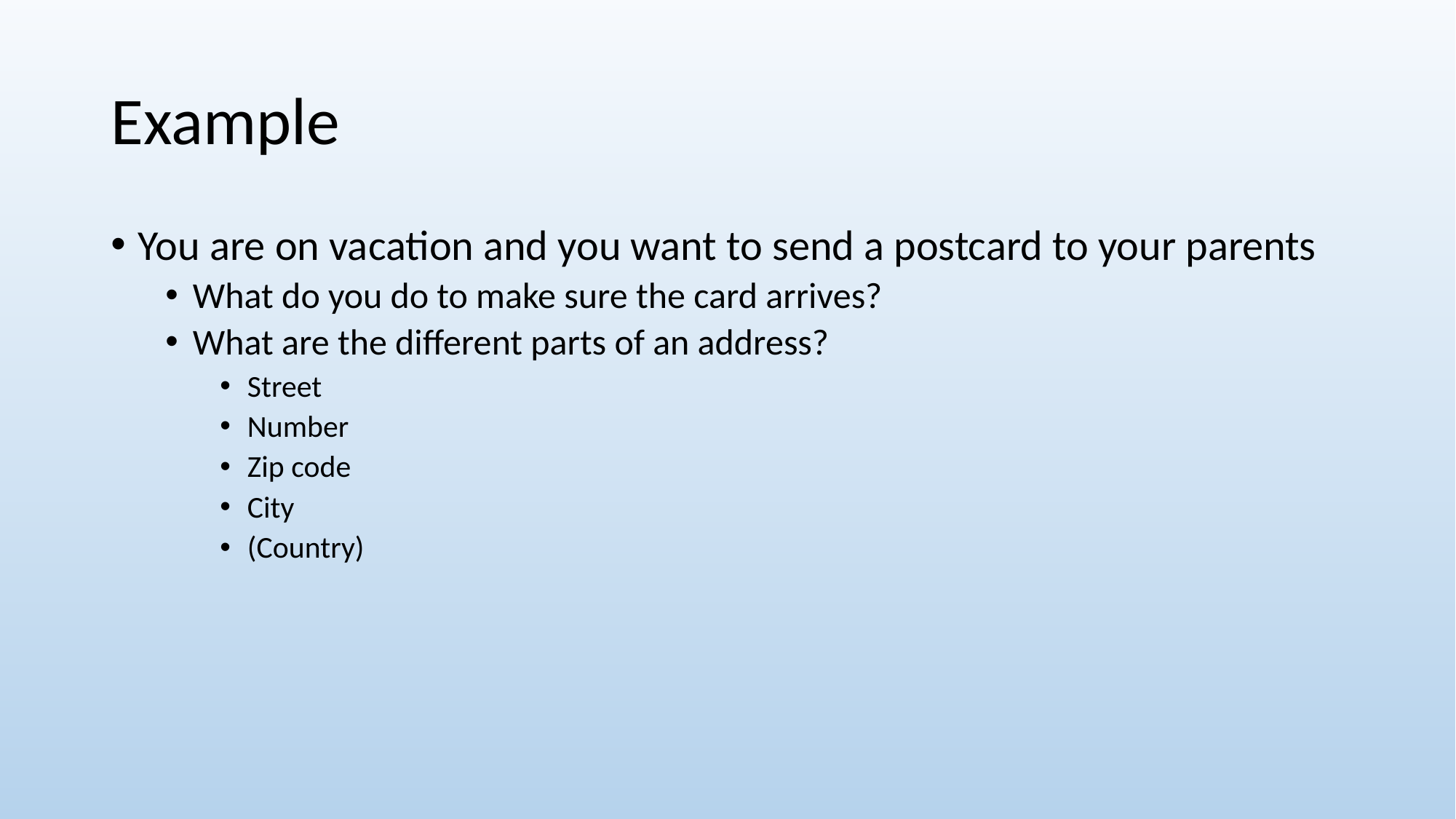

# Example
You are on vacation and you want to send a postcard to your parents
What do you do to make sure the card arrives?
What are the different parts of an address?
Street
Number
Zip code
City
(Country)